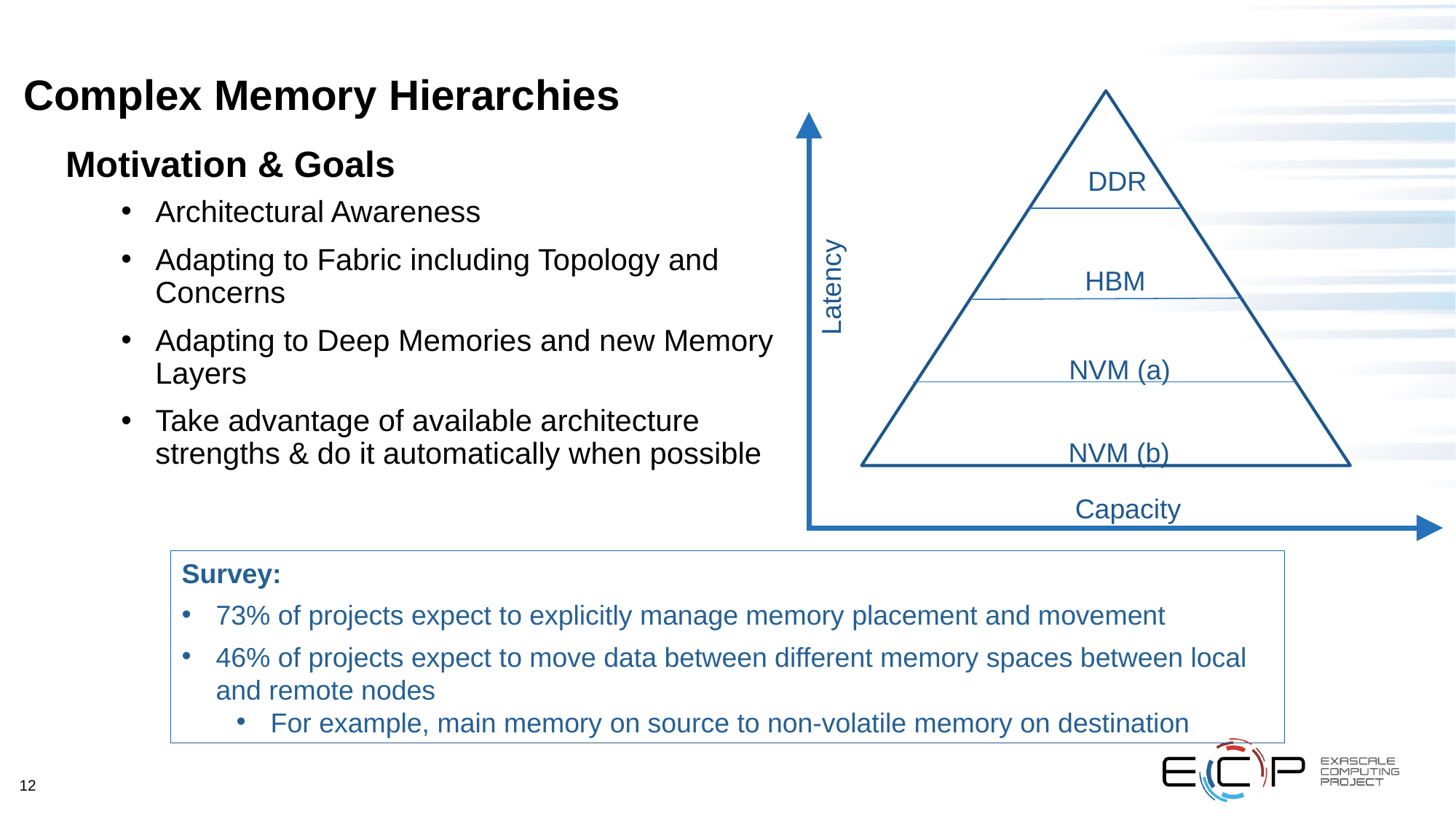

Complex Memory Hierarchies

DDR
HBM
NVM (a)
NVM (b)
Latency
Capacity
Motivation & Goals
Architectural Awareness
Adapting to Fabric including Topology and Concerns
Adapting to Deep Memories and new Memory Layers
Take advantage of available architecture strengths & do it automatically when possible
Survey:
73% of projects expect to explicitly manage memory placement and movement
46% of projects expect to move data between different memory spaces between local and remote nodes
For example, main memory on source to non-volatile memory on destination